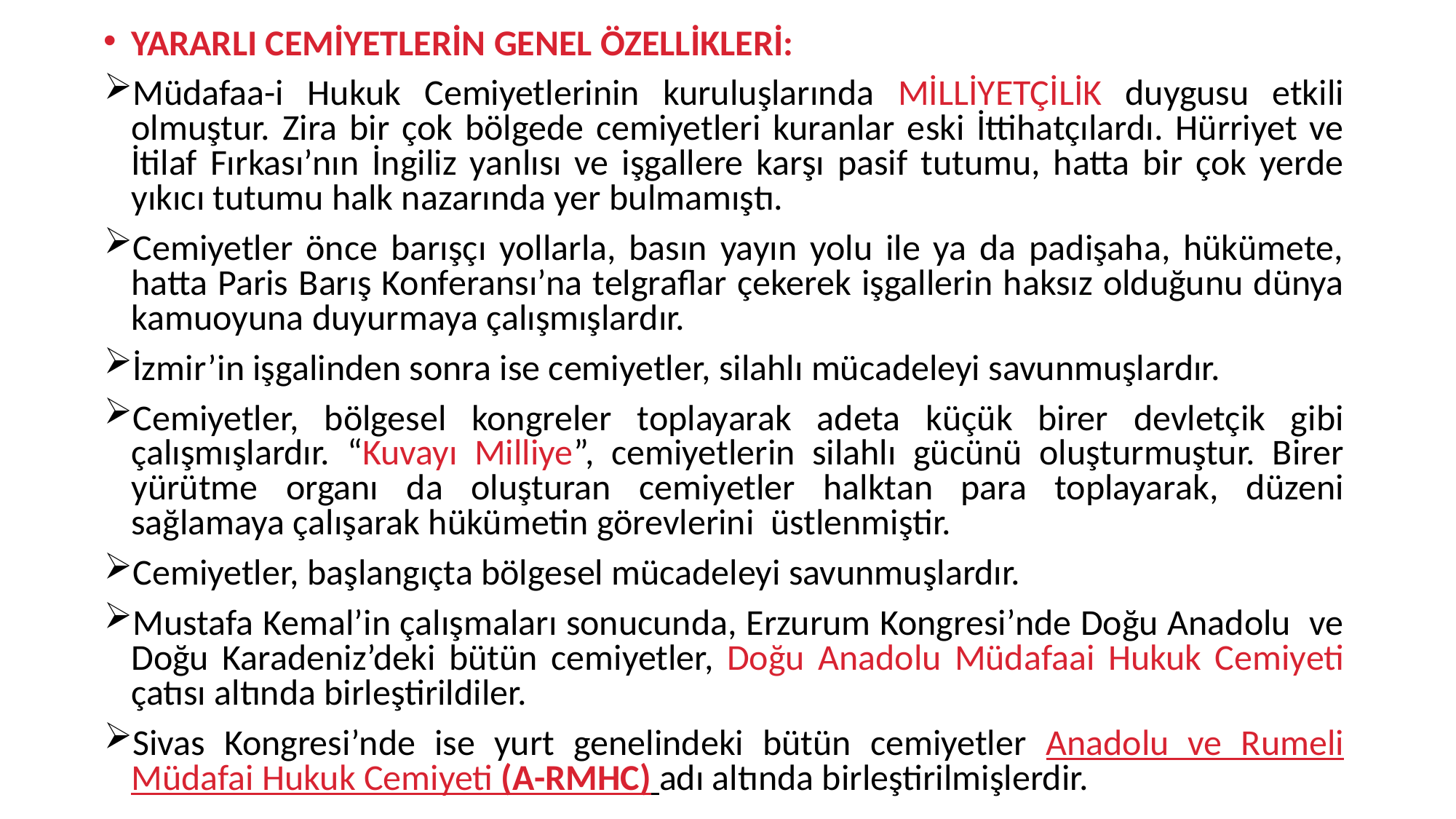

YARARLI CEMİYETLERİN GENEL ÖZELLİKLERİ:
Müdafaa-i Hukuk Cemiyetlerinin kuruluşlarında MİLLİYETÇİLİK duygusu etkili olmuştur. Zira bir çok bölgede cemiyetleri kuranlar eski İttihatçılardı. Hürriyet ve İtilaf Fırkası’nın İngiliz yanlısı ve işgallere karşı pasif tutumu, hatta bir çok yerde yıkıcı tutumu halk nazarında yer bulmamıştı.
Cemiyetler önce barışçı yollarla, basın yayın yolu ile ya da padişaha, hükümete, hatta Paris Barış Konferansı’na telgraflar çekerek işgallerin haksız olduğunu dünya kamuoyuna duyurmaya çalışmışlardır.
İzmir’in işgalinden sonra ise cemiyetler, silahlı mücadeleyi savunmuşlardır.
Cemiyetler, bölgesel kongreler toplayarak adeta küçük birer devletçik gibi çalışmışlardır. “Kuvayı Milliye”, cemiyetlerin silahlı gücünü oluşturmuştur. Birer yürütme organı da oluşturan cemiyetler halktan para toplayarak, düzeni sağlamaya çalışarak hükümetin görevlerini  üstlenmiştir.
Cemiyetler, başlangıçta bölgesel mücadeleyi savunmuşlardır.
Mustafa Kemal’in çalışmaları sonucunda, Erzurum Kongresi’nde Doğu Anadolu  ve Doğu Karadeniz’deki bütün cemiyetler, Doğu Anadolu Müdafaai Hukuk Cemiyeti çatısı altında birleştirildiler.
Sivas Kongresi’nde ise yurt genelindeki bütün cemiyetler Anadolu ve Rumeli Müdafai Hukuk Cemiyeti (A-RMHC) adı altında birleştirilmişlerdir.